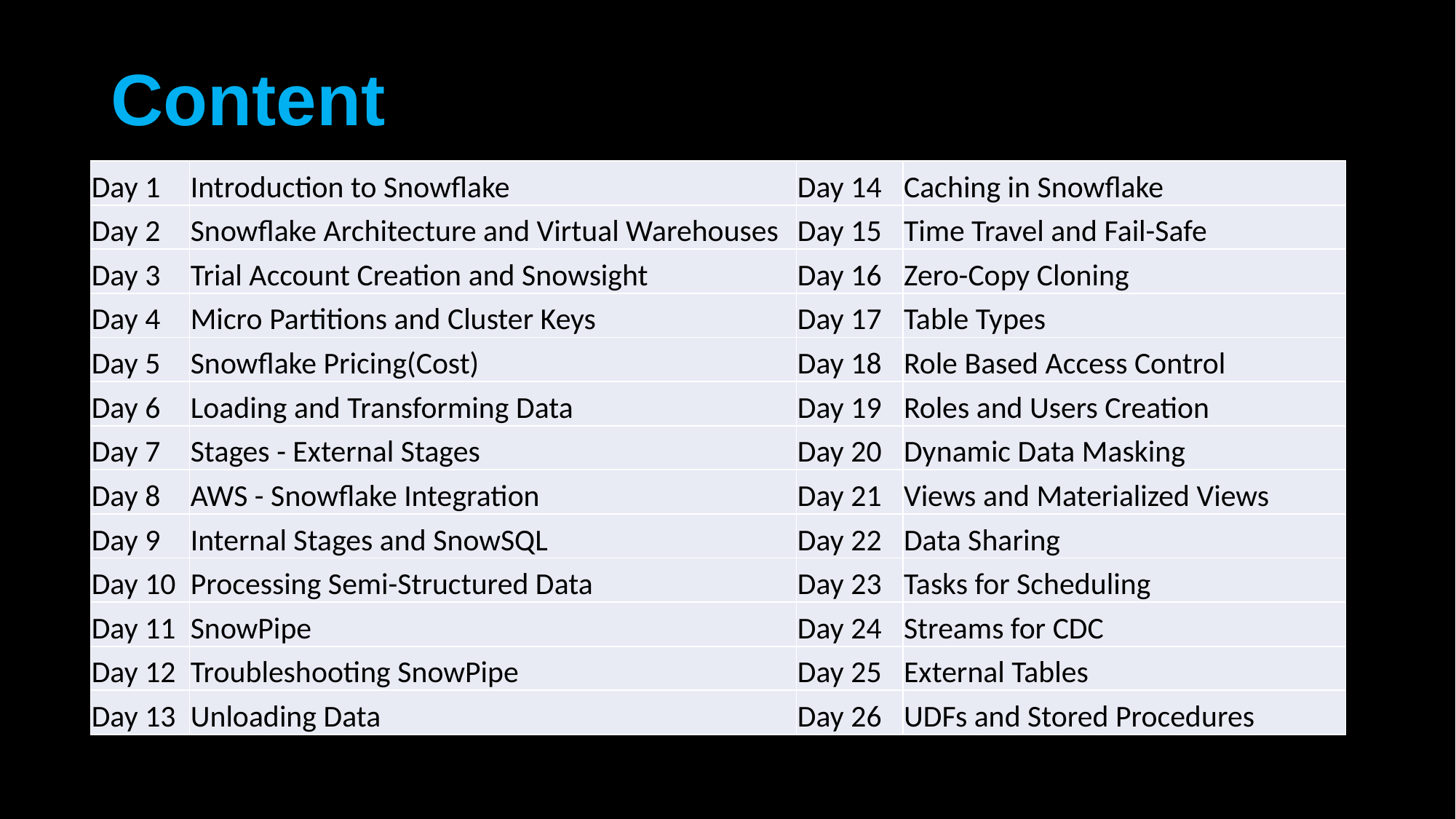

# Content
| Day 1 | Introduction to Snowflake | Day 14 | Caching in Snowflake |
| --- | --- | --- | --- |
| Day 2 | Snowflake Architecture and Virtual Warehouses | Day 15 | Time Travel and Fail-Safe |
| Day 3 | Trial Account Creation and Snowsight | Day 16 | Zero-Copy Cloning |
| Day 4 | Micro Partitions and Cluster Keys | Day 17 | Table Types |
| Day 5 | Snowflake Pricing(Cost) | Day 18 | Role Based Access Control |
| Day 6 | Loading and Transforming Data | Day 19 | Roles and Users Creation |
| Day 7 | Stages - External Stages | Day 20 | Dynamic Data Masking |
| Day 8 | AWS - Snowflake Integration | Day 21 | Views and Materialized Views |
| Day 9 | Internal Stages and SnowSQL | Day 22 | Data Sharing |
| Day 10 | Processing Semi-Structured Data | Day 23 | Tasks for Scheduling |
| Day 11 | SnowPipe | Day 24 | Streams for CDC |
| Day 12 | Troubleshooting SnowPipe | Day 25 | External Tables |
| Day 13 | Unloading Data | Day 26 | UDFs and Stored Procedures |